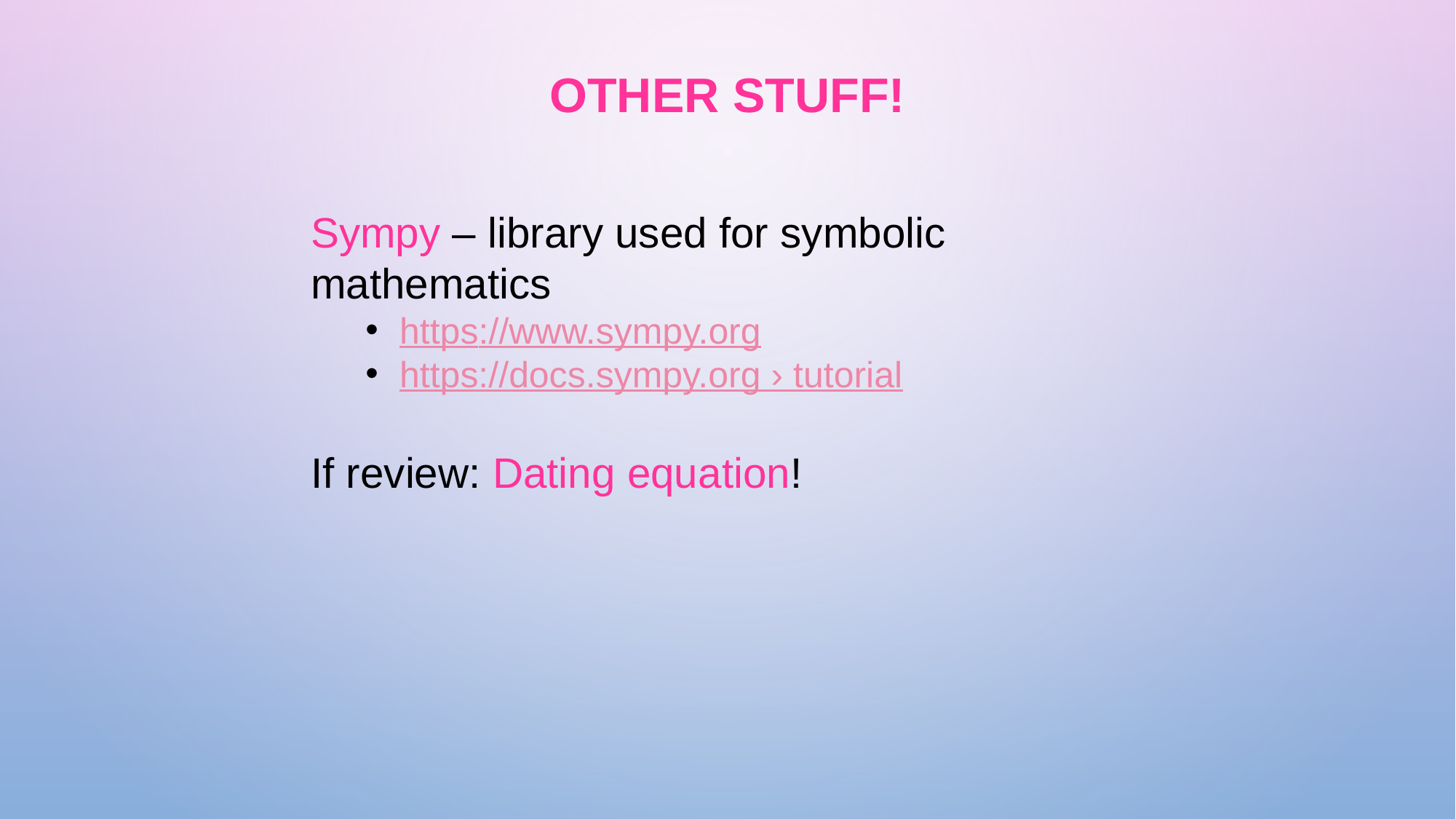

# Other stuff!
Sympy – library used for symbolic mathematics
https://www.sympy.org
https://docs.sympy.org › tutorial

If review: Dating equation!